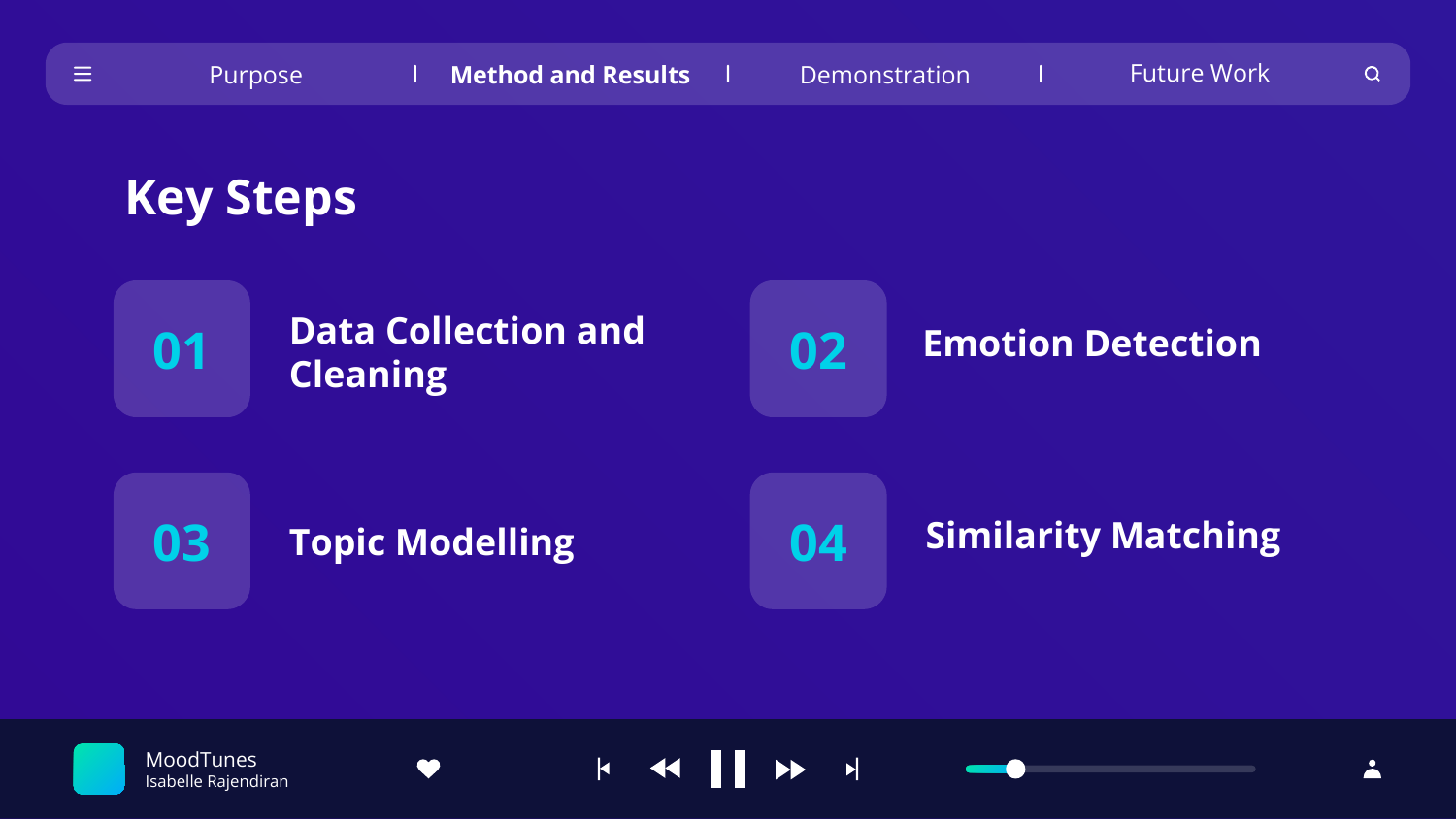

Future Work
Purpose
Demonstration
Method and Results
Key Steps

01

02
Emotion Detection
# Data Collection and Cleaning

03

04
Similarity Matching
Topic Modelling
MoodTunes
Isabelle Rajendiran